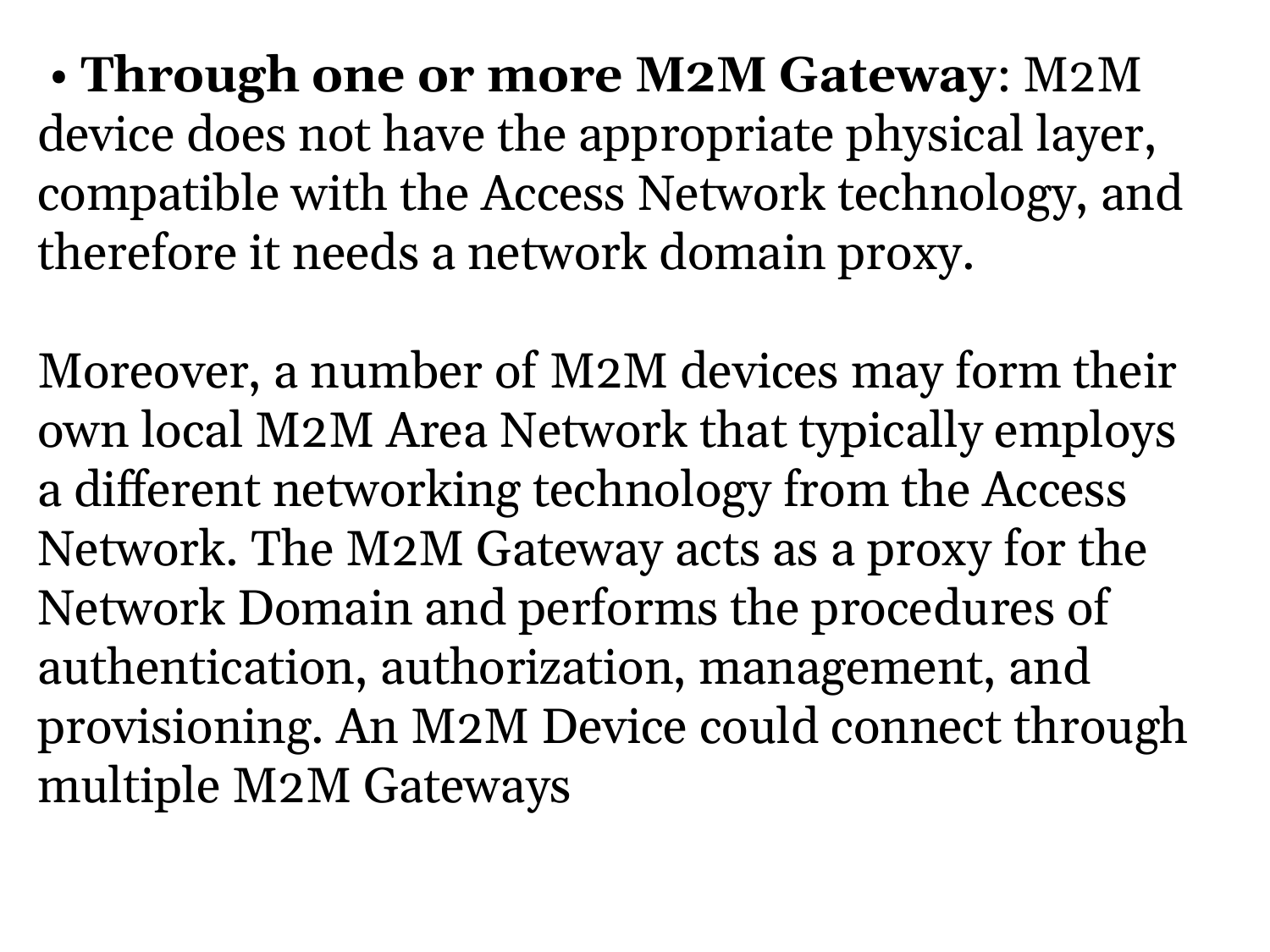

• Through one or more M2M Gateway: M2M device does not have the appropriate physical layer, compatible with the Access Network technology, and therefore it needs a network domain proxy.

Moreover, a number of M2M devices may form their own local M2M Area Network that typically employs a different networking technology from the Access Network. The M2M Gateway acts as a proxy for the Network Domain and performs the procedures of authentication, authorization, management, and provisioning. An M2M Device could connect through multiple M2M Gateways